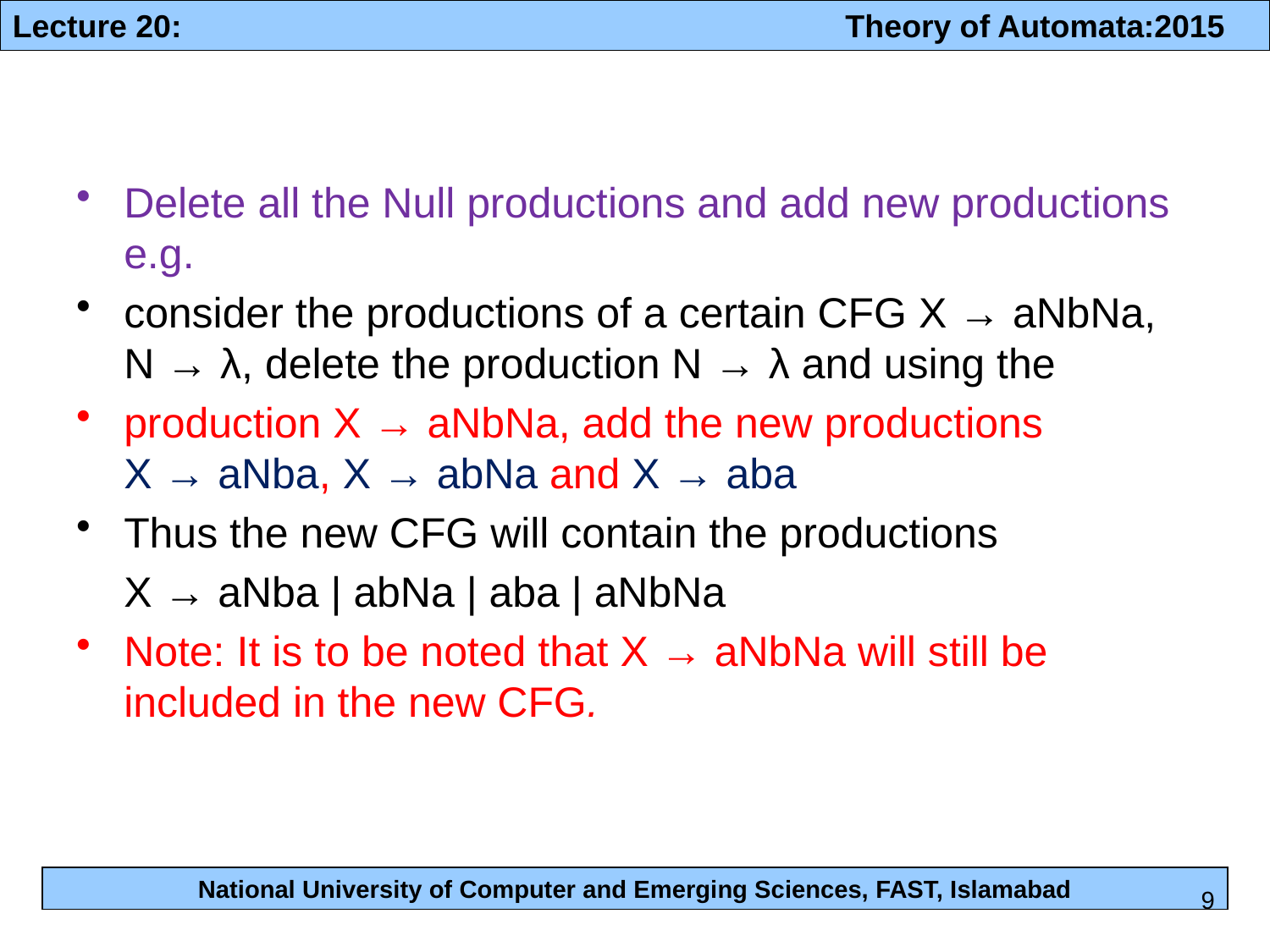

Delete all the Null productions and add new productions e.g.
consider the productions of a certain CFG X → aNbNa, N → λ, delete the production N → λ and using the
production X → aNbNa, add the new productions           X → aNba, X → abNa and X → aba
Thus the new CFG will contain the productions
	X → aNba | abNa | aba | aNbNa
Note: It is to be noted that X → aNbNa will still be included in the new CFG.
9